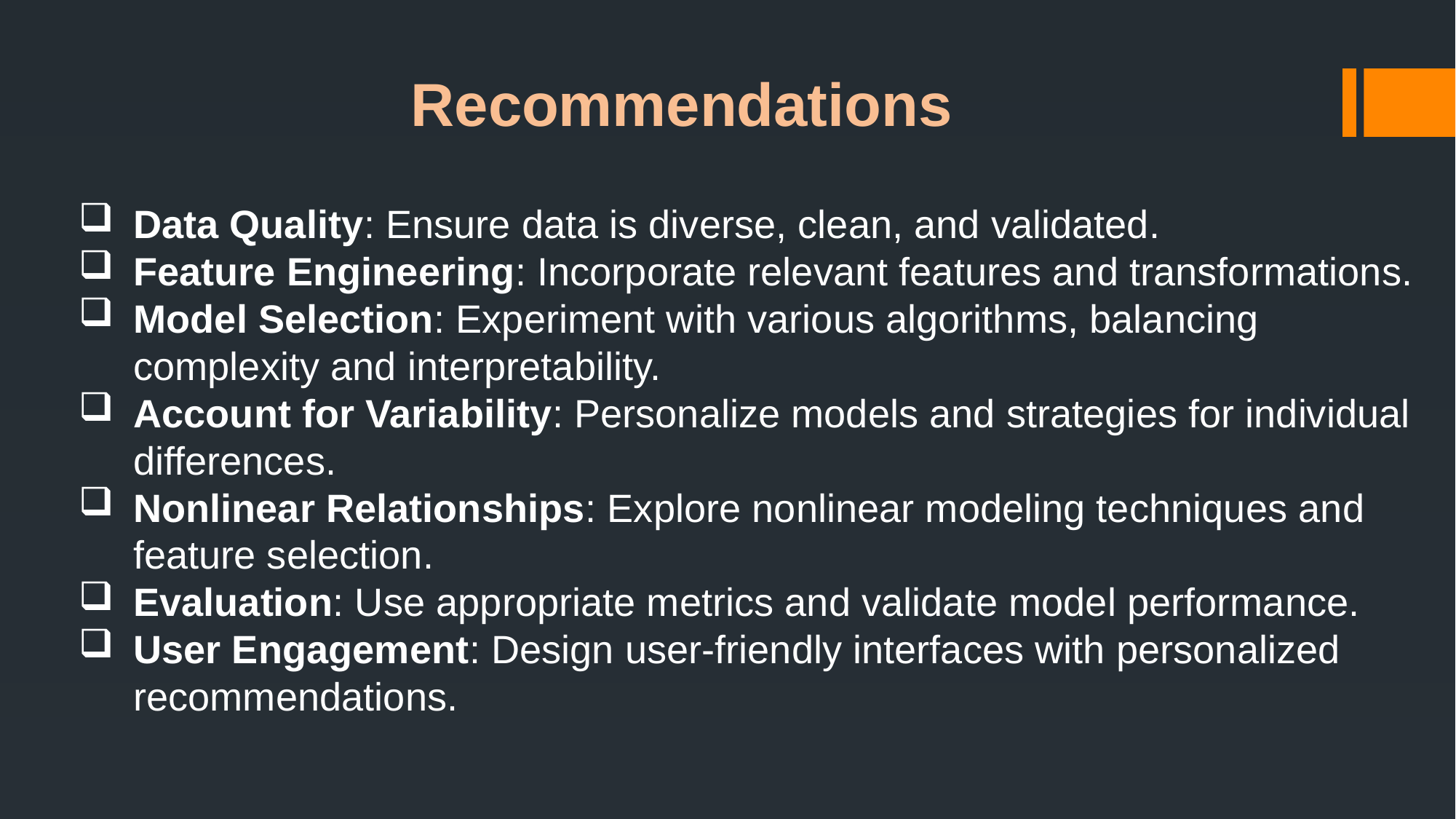

Recommendations
Data Quality: Ensure data is diverse, clean, and validated.
Feature Engineering: Incorporate relevant features and transformations.
Model Selection: Experiment with various algorithms, balancing complexity and interpretability.
Account for Variability: Personalize models and strategies for individual differences.
Nonlinear Relationships: Explore nonlinear modeling techniques and feature selection.
Evaluation: Use appropriate metrics and validate model performance.
User Engagement: Design user-friendly interfaces with personalized recommendations.